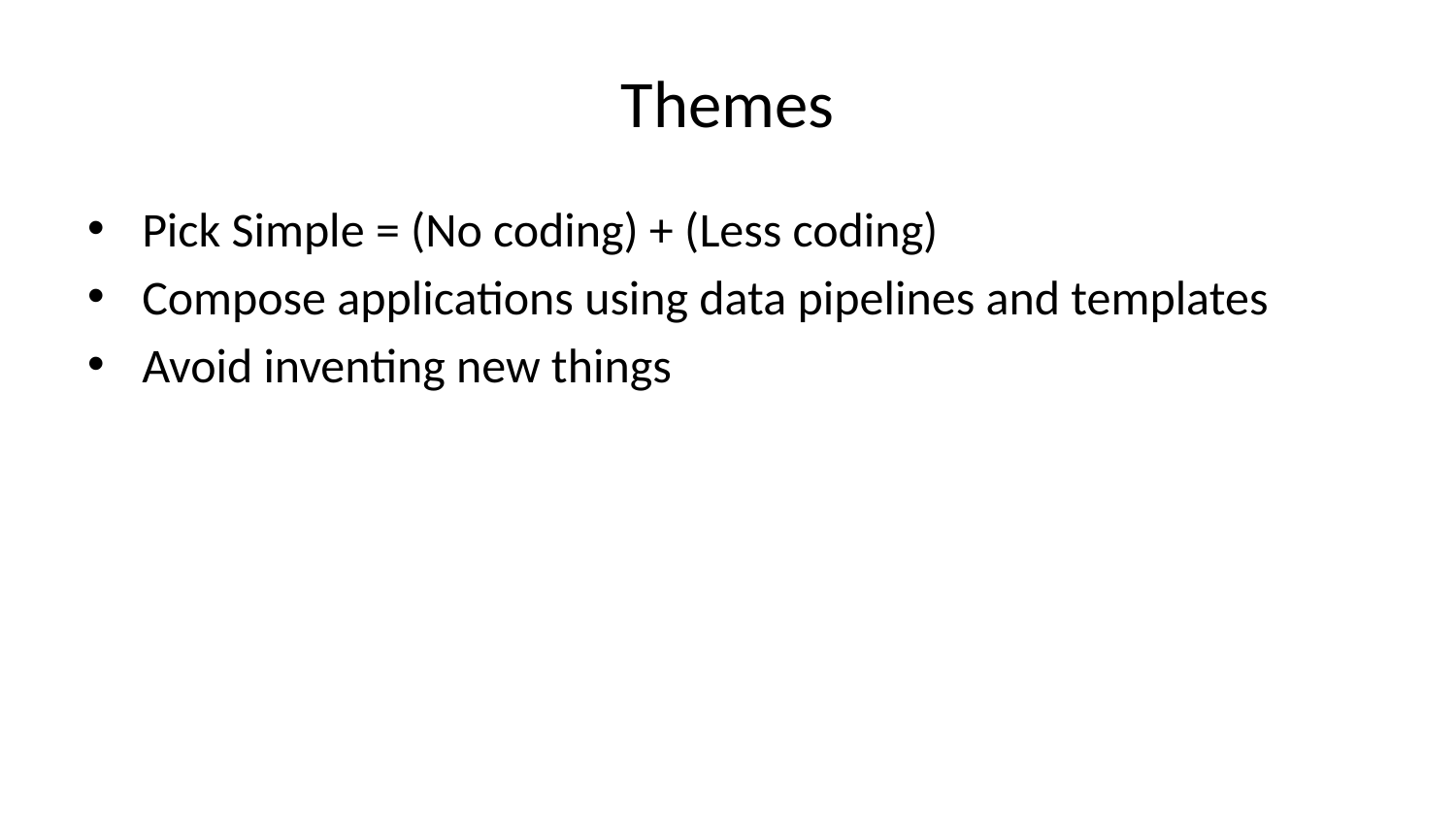

# Themes
Pick Simple = (No coding) + (Less coding)
Compose applications using data pipelines and templates
Avoid inventing new things